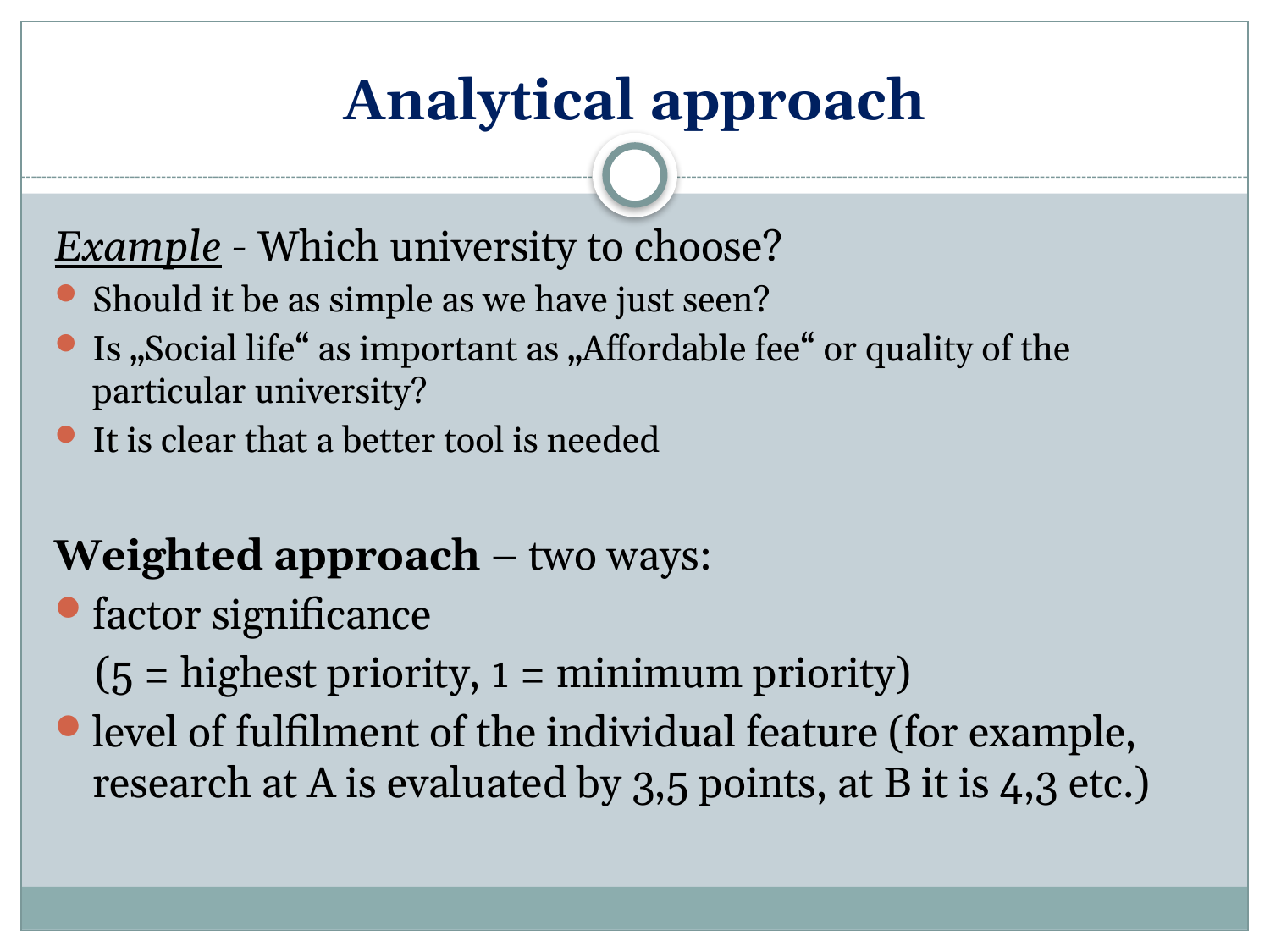

# Analytical approach
Example - Which university to choose?
Should it be as simple as we have just seen?
Is „Social life“ as important as „Affordable fee“ or quality of the particular university?
It is clear that a better tool is needed

Weighted approach – two ways:
factor significance
    (5 = highest priority, 1 = minimum priority)
level of fulfilment of the individual feature (for example, research at A is evaluated by 3,5 points, at B it is 4,3 etc.)